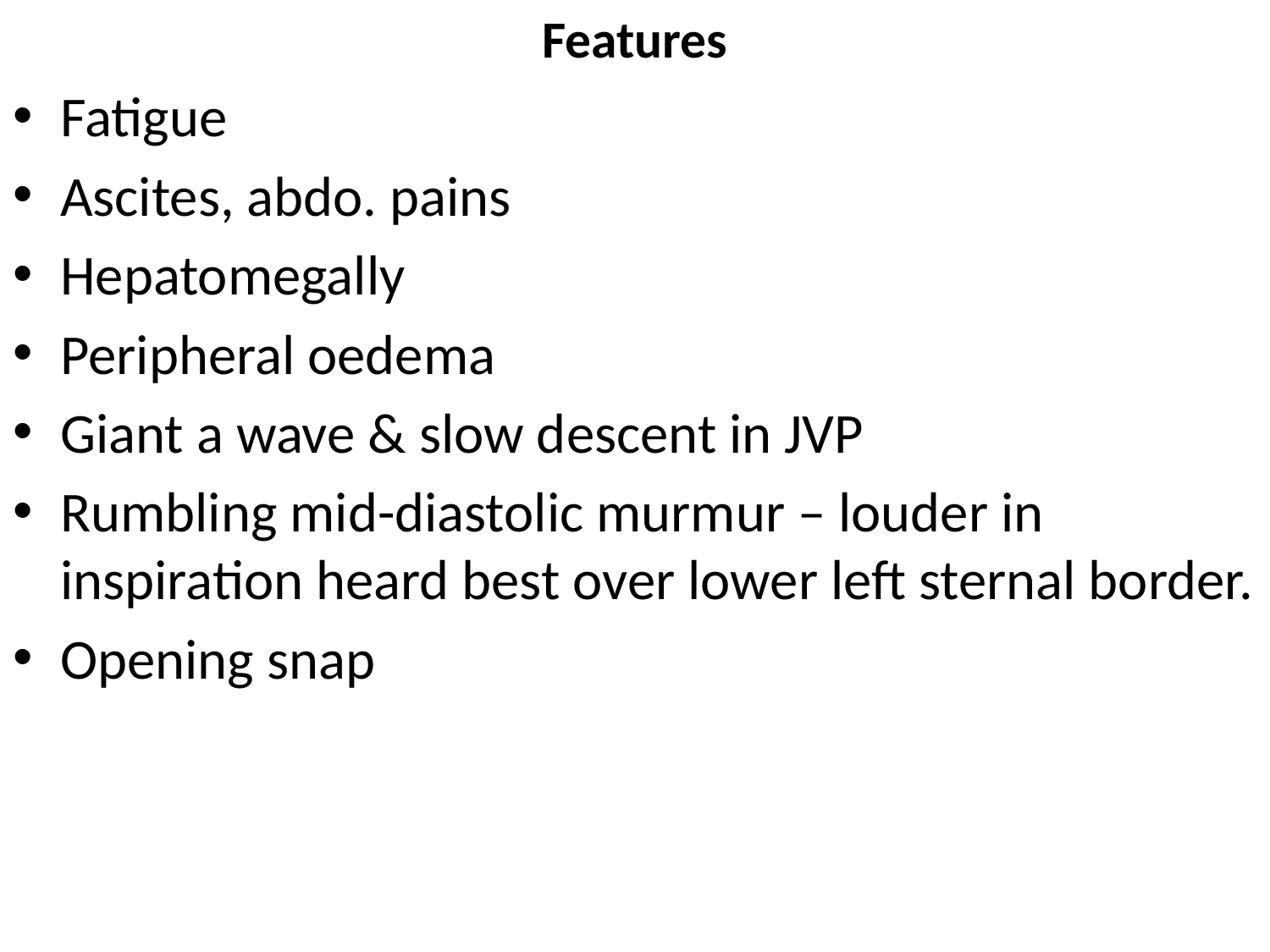

# Features
Fatigue
Ascites, abdo. pains
Hepatomegally
Peripheral oedema
Giant a wave & slow descent in JVP
Rumbling mid-diastolic murmur – louder in inspiration heard best over lower left sternal border.
Opening snap